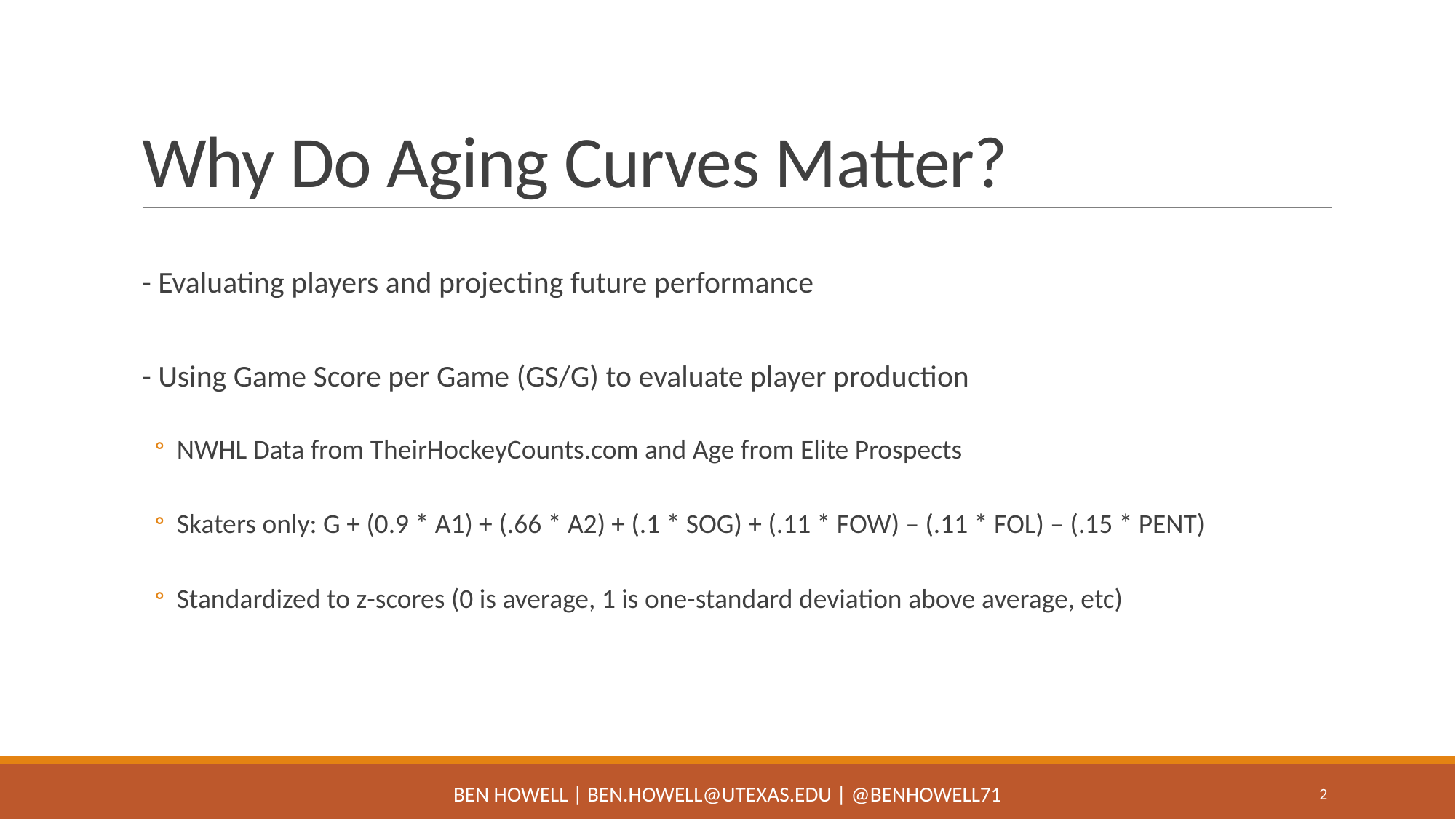

# Why Do Aging Curves Matter?
- Evaluating players and projecting future performance
- Using Game Score per Game (GS/G) to evaluate player production
NWHL Data from TheirHockeyCounts.com and Age from Elite Prospects
Skaters only: G + (0.9 * A1) + (.66 * A2) + (.1 * SOG) + (.11 * FOW) – (.11 * FOL) – (.15 * PENT)
Standardized to z-scores (0 is average, 1 is one-standard deviation above average, etc)
Ben Howell | Ben.Howell@utexas.edu | @benhowell71
2